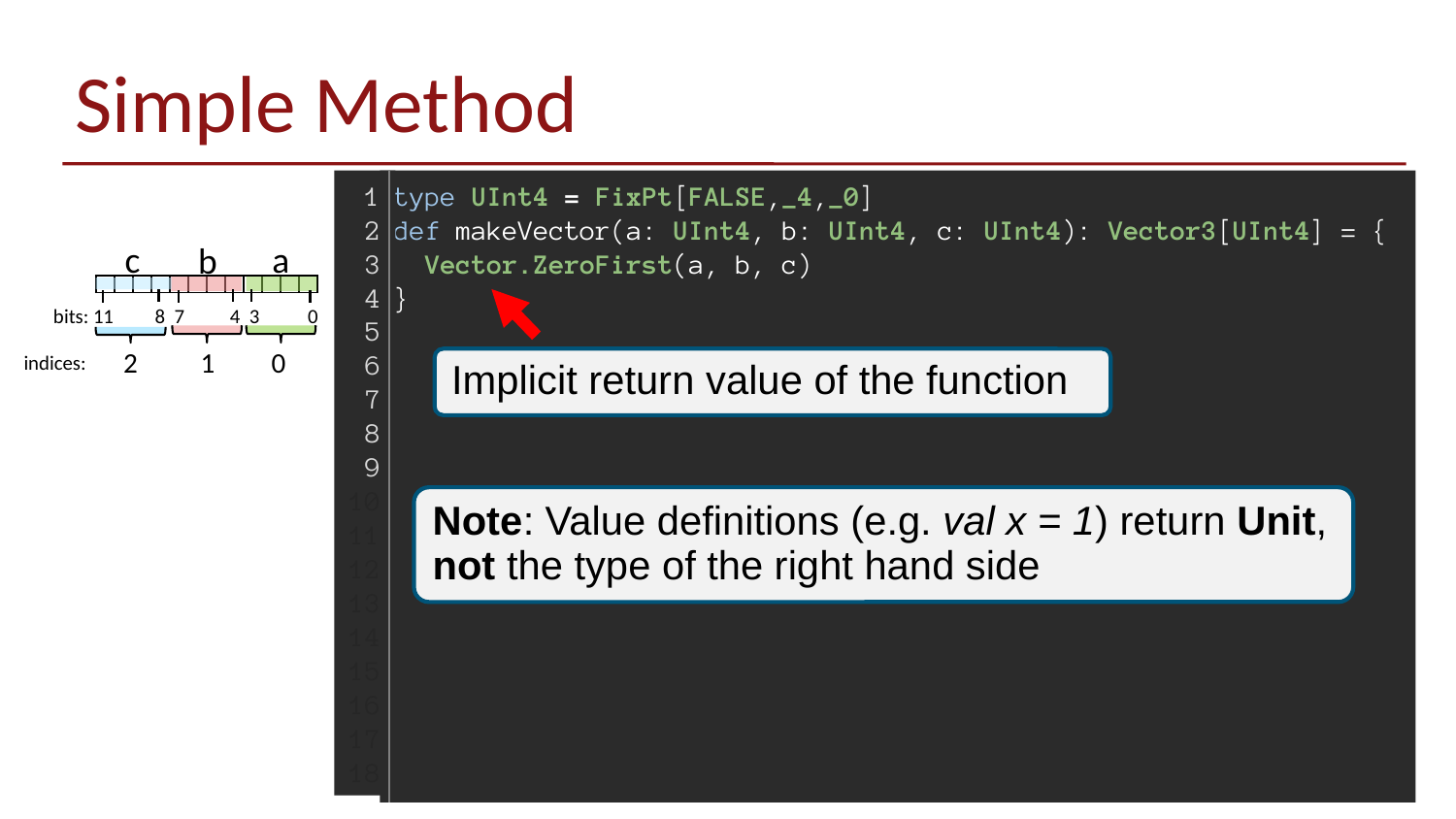

# Simple Method
1
2
3
4
5
6
7
8
9
10
11121314
15
16
17
18
type UInt4 = FixPt[FALSE,_4,_0]
def makeVector(a: UInt4, b: UInt4, c: UInt4): Vector3[UInt4] = {
  Vector.ZeroFirst(a, b, c)
}

a
b
c
|  |  |  |  |  |  |  |  |  |  |  |  |
| --- | --- | --- | --- | --- | --- | --- | --- | --- | --- | --- | --- |

11         8  7          4  3          0
bits:

2          1         0
indices:
Implicit return value of the function
Note: Value definitions (e.g. val x = 1) return Unit, not the type of the right hand side
55